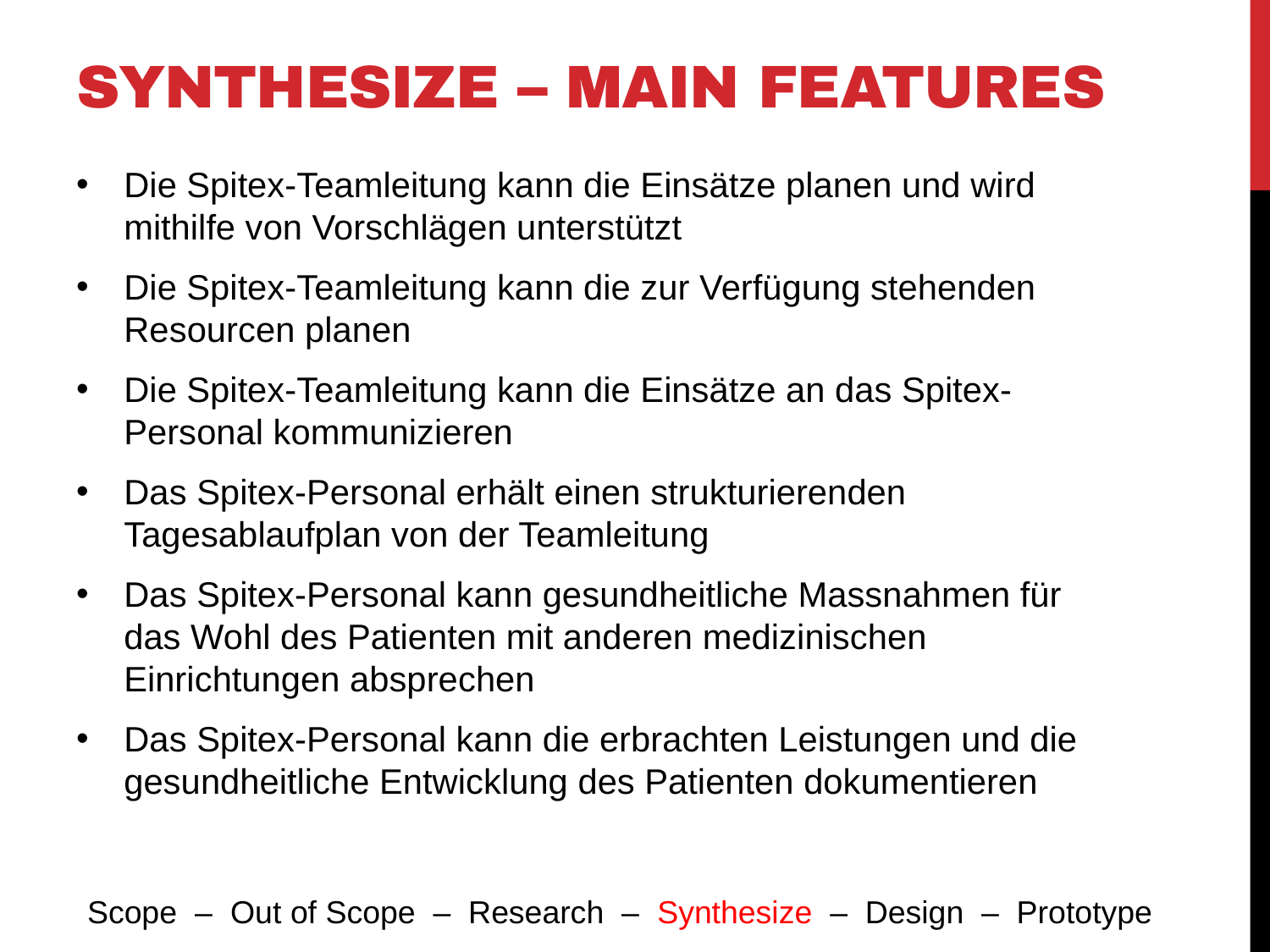

# Synthesize – Main Features
Die Spitex-Teamleitung kann die Einsätze planen und wird mithilfe von Vorschlägen unterstützt
Die Spitex-Teamleitung kann die zur Verfügung stehenden Resourcen planen
Die Spitex-Teamleitung kann die Einsätze an das Spitex-Personal kommunizieren
Das Spitex-Personal erhält einen strukturierenden Tagesablaufplan von der Teamleitung
Das Spitex-Personal kann gesundheitliche Massnahmen für das Wohl des Patienten mit anderen medizinischen Einrichtungen absprechen
Das Spitex-Personal kann die erbrachten Leistungen und die gesundheitliche Entwicklung des Patienten dokumentieren

Scope  –  Out of Scope  –  Research  –  Synthesize  –  Design  –  Prototype